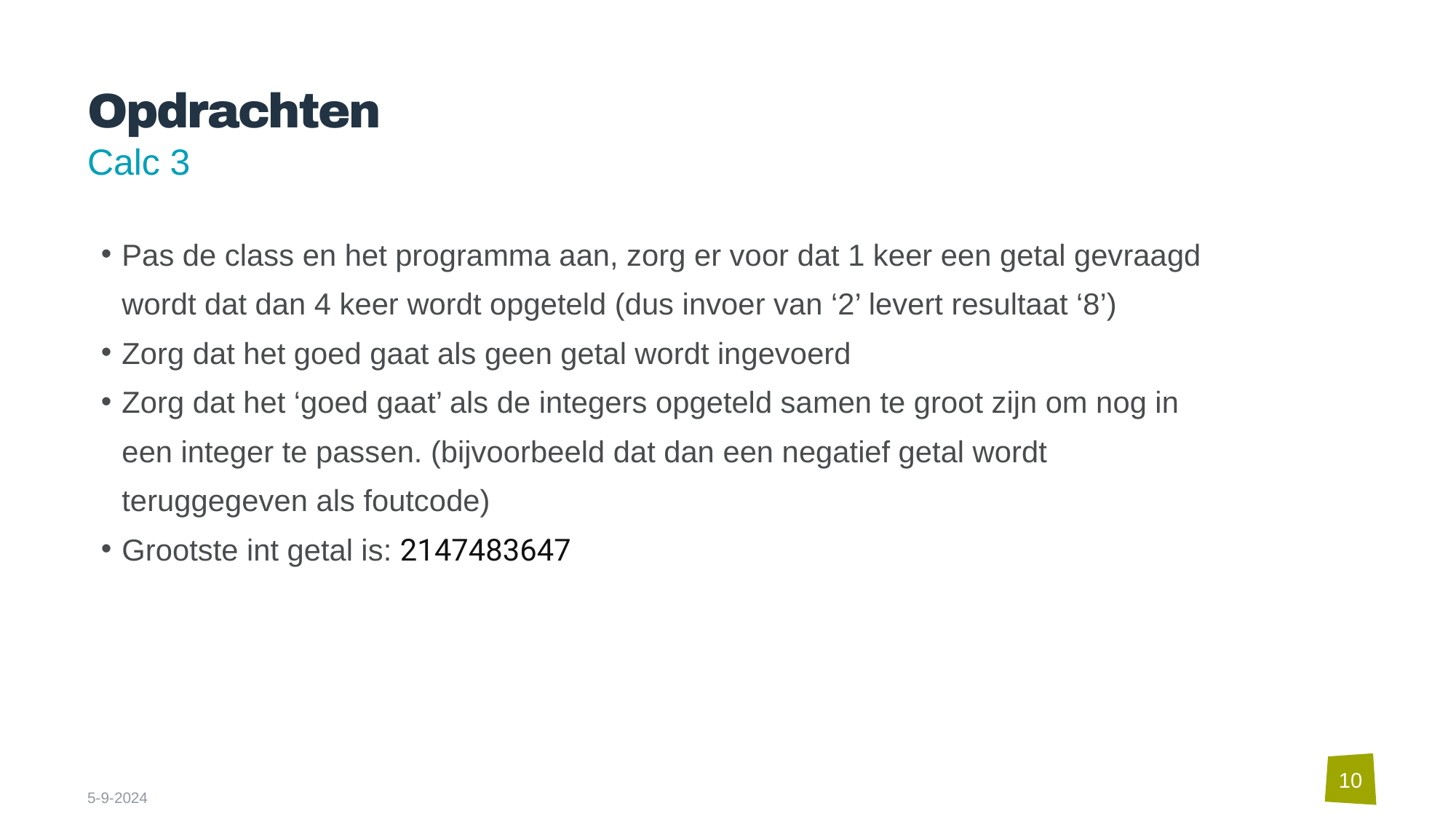

# Opdrachten
Calc 3
Pas de class en het programma aan, zorg er voor dat 1 keer een getal gevraagd wordt dat dan 4 keer wordt opgeteld (dus invoer van ‘2’ levert resultaat ‘8’)
Zorg dat het goed gaat als geen getal wordt ingevoerd
Zorg dat het ‘goed gaat’ als de integers opgeteld samen te groot zijn om nog in een integer te passen. (bijvoorbeeld dat dan een negatief getal wordt teruggegeven als foutcode)
Grootste int getal is: 2147483647

10
5-9-2024